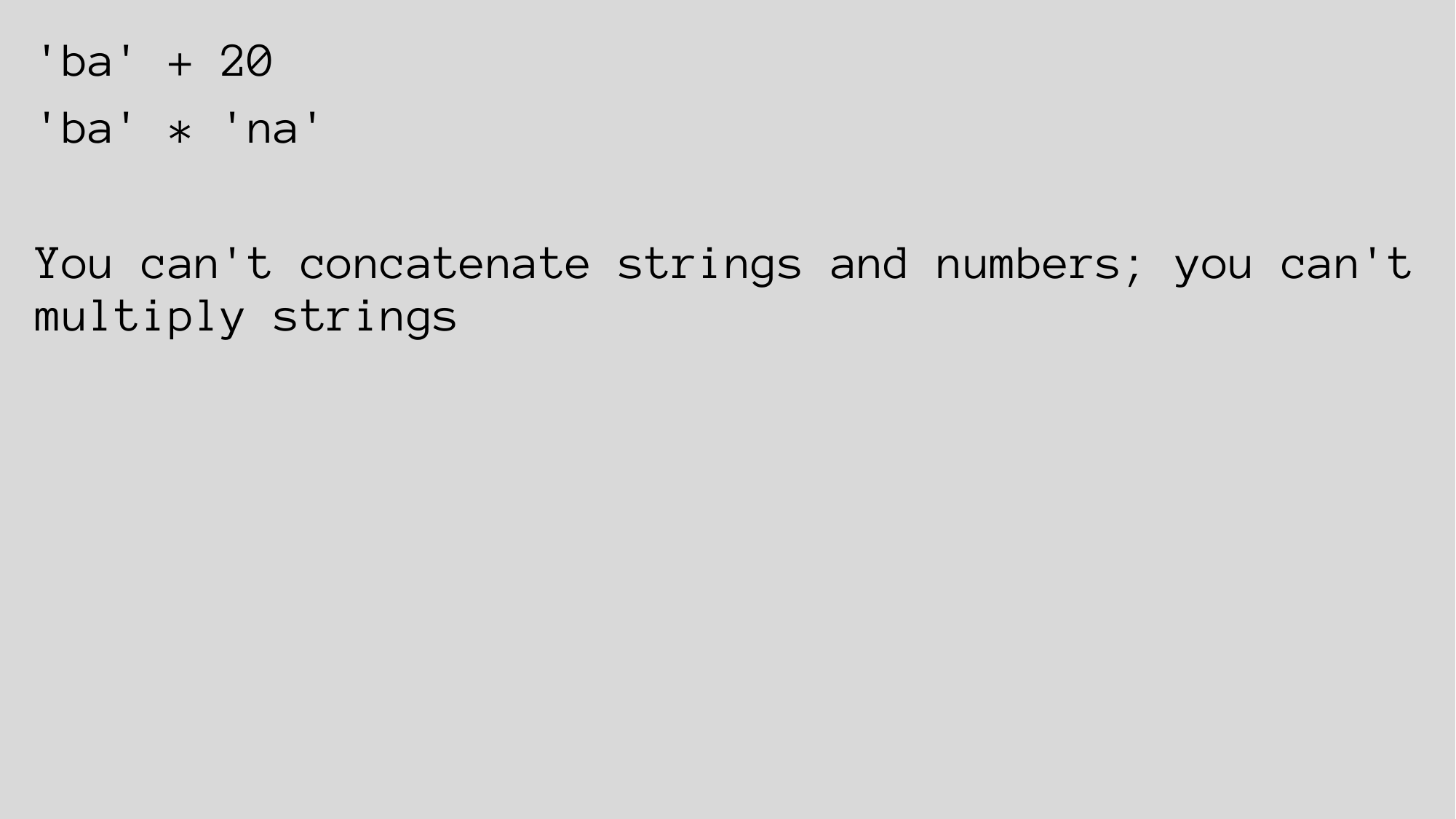

'ba' + 20
'ba' * 'na'

You can't concatenate strings and numbers; you can't multiply strings